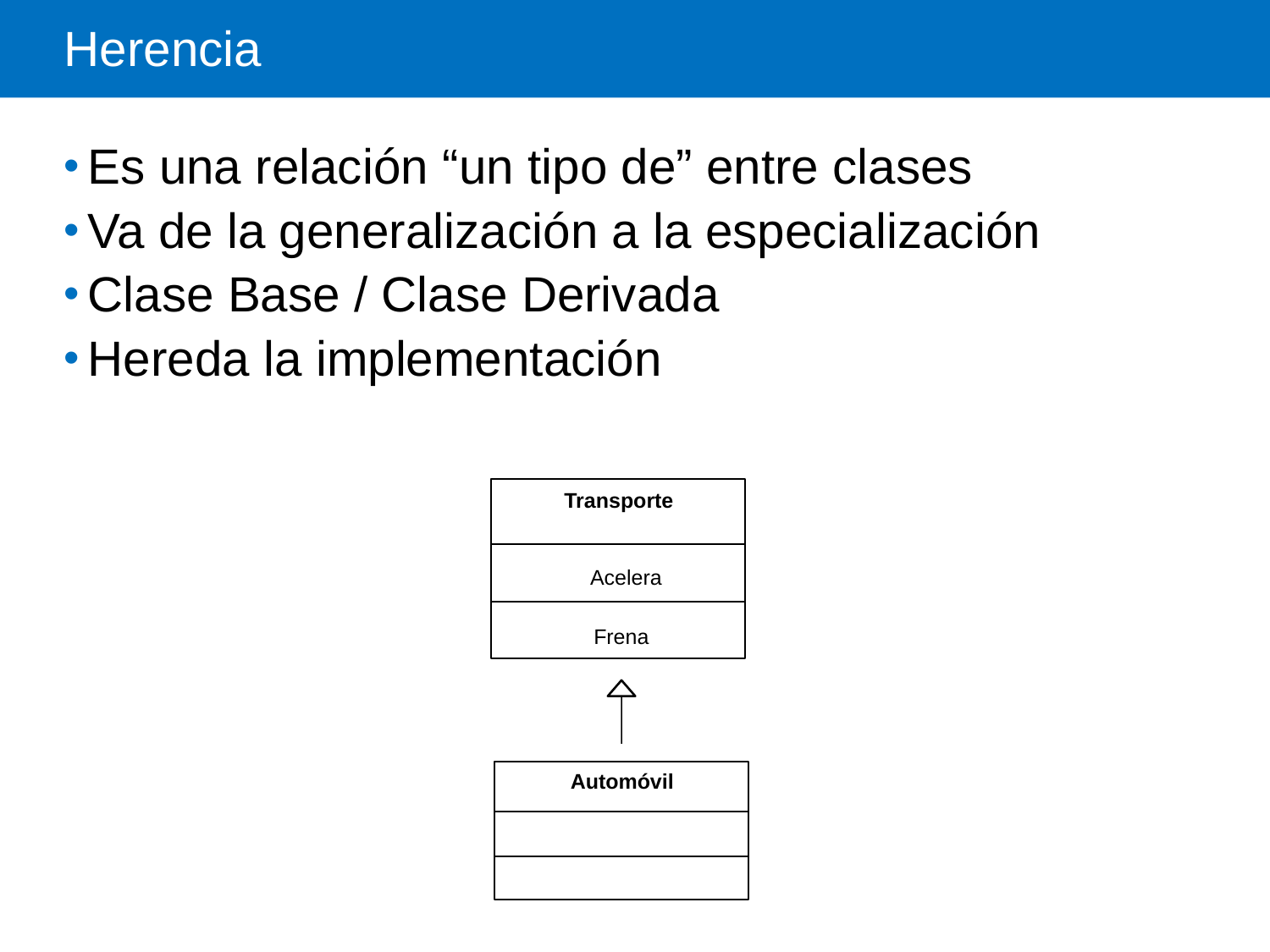

Herencia
Es una relación “un tipo de” entre clases
Va de la generalización a la especialización
Clase Base / Clase Derivada
Hereda la implementación

Transporte

Acelera

Frena

Automóvil